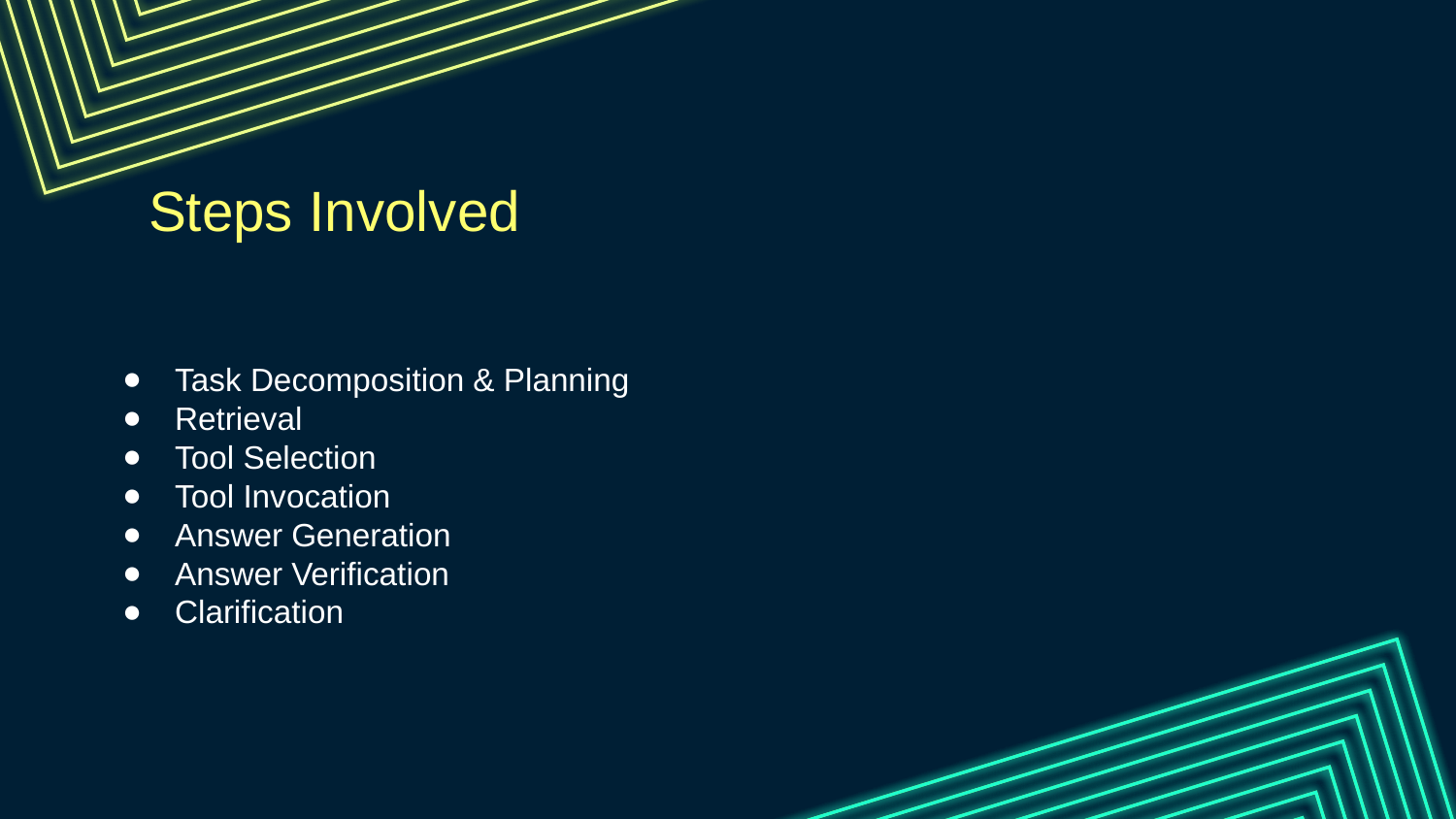

# Steps Involved

Task Decomposition & Planning
Retrieval
Tool Selection
Tool Invocation
Answer Generation
Answer Verification
Clarification